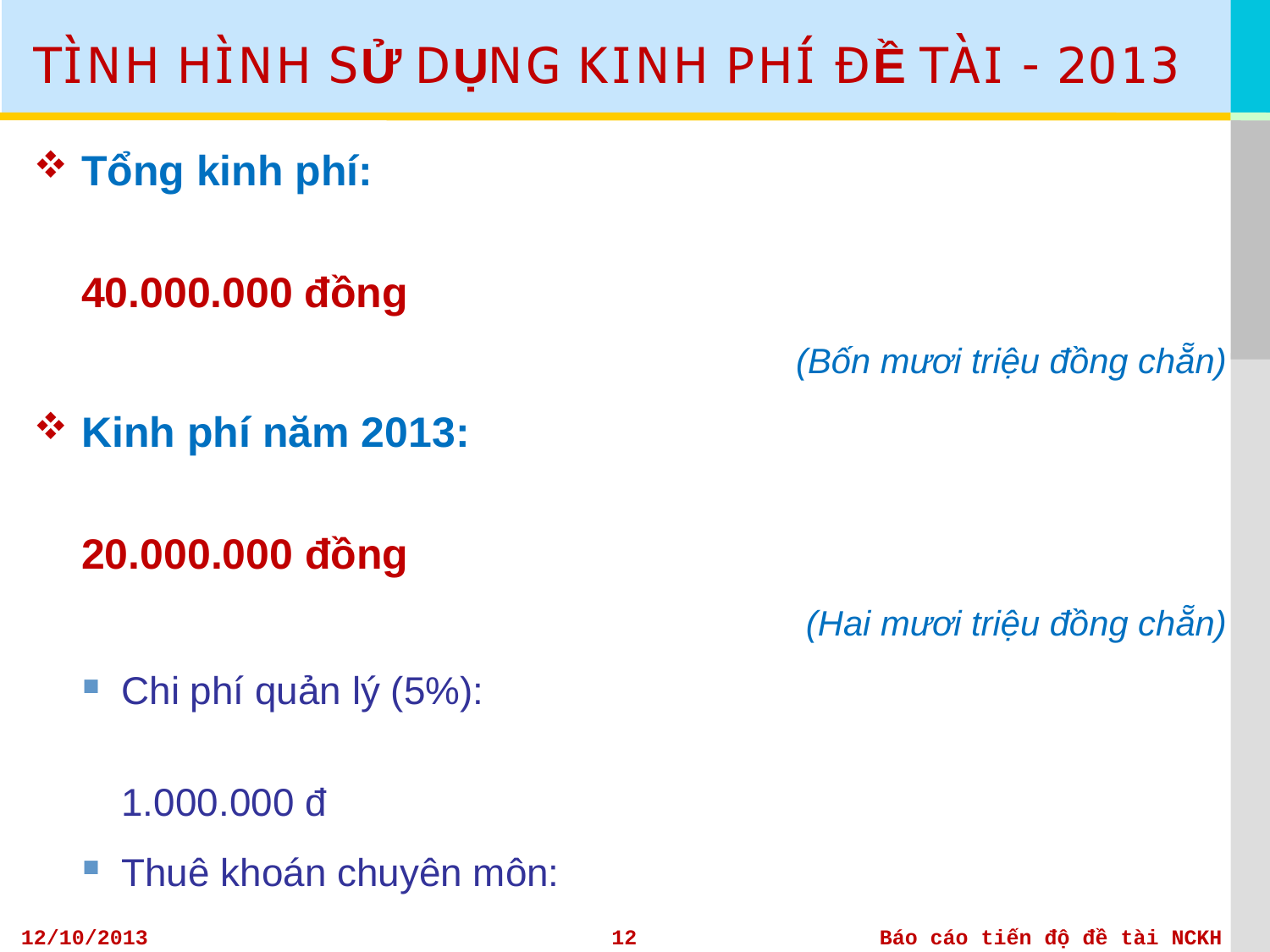

# TÌNH HÌNH SỬ DỤNG KINH PHÍ ĐỀ TÀI - 2013
Tổng kinh phí: 	40.000.000 đồng
(Bốn mươi triệu đồng chẵn)
Kinh phí năm 2013: 	20.000.000 đồng
(Hai mươi triệu đồng chẵn)
Chi phí quản lý (5%): 	1.000.000 đ
Thuê khoán chuyên môn:	18.000.000 đ
Seminar:	1.000.000 đ
Tổng cộng:	20.000.000 đ
(Hai mươi triệu đồng chẵn)

12/10/2013
12
Báo cáo tiến độ đề tài NCKH